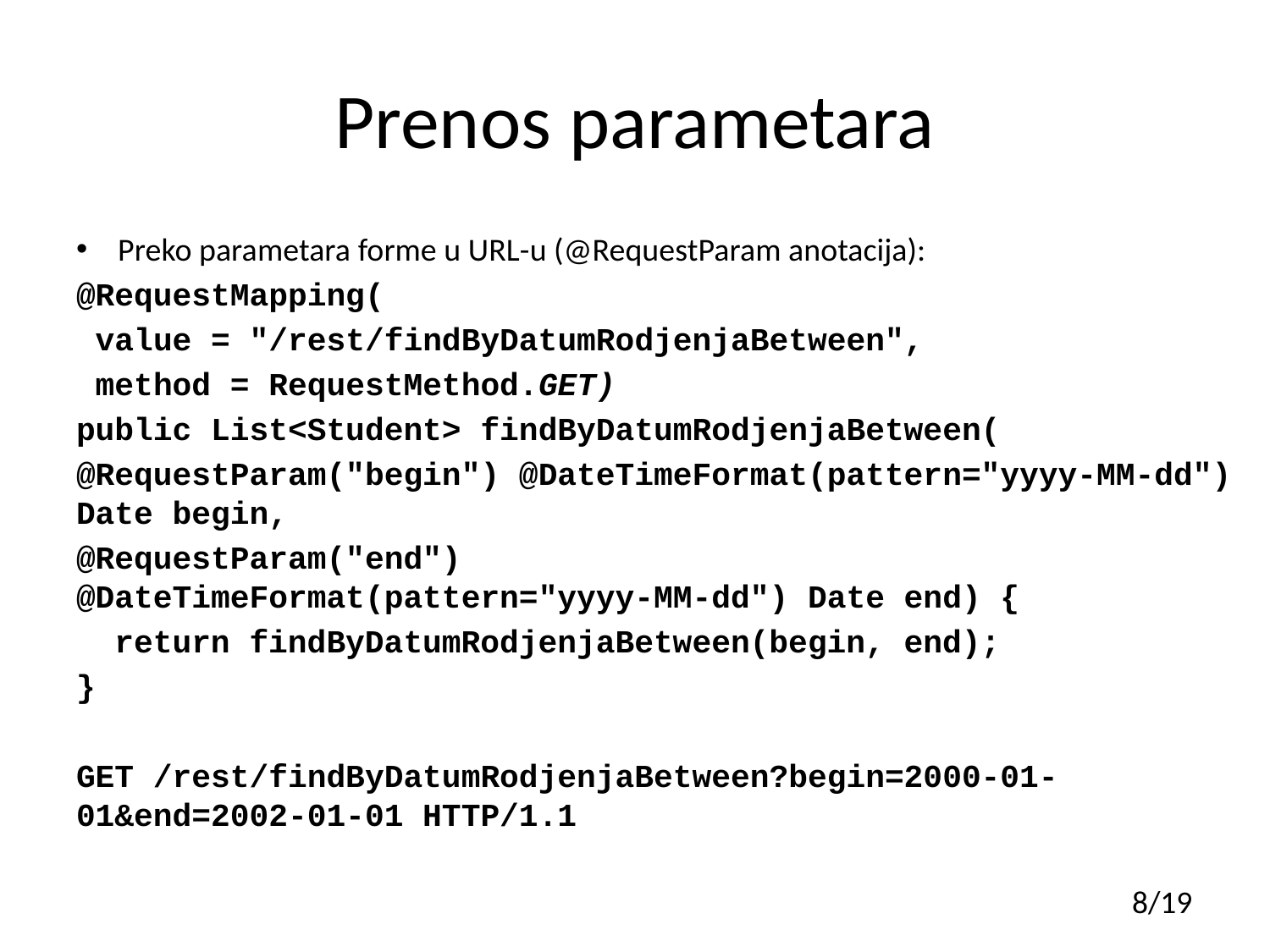

# Prenos parametara
Preko parametara forme u URL-u (@RequestParam anotacija):
@RequestMapping(
 value = "/rest/findByDatumRodjenjaBetween",
 method = RequestMethod.GET)
public List<Student> findByDatumRodjenjaBetween(
@RequestParam("begin") @DateTimeFormat(pattern="yyyy-MM-dd") Date begin,
@RequestParam("end")
@DateTimeFormat(pattern="yyyy-MM-dd") Date end) {
  return findByDatumRodjenjaBetween(begin, end);
}

GET /rest/findByDatumRodjenjaBetween?begin=2000-01-01&end=2002-01-01 HTTP/1.1